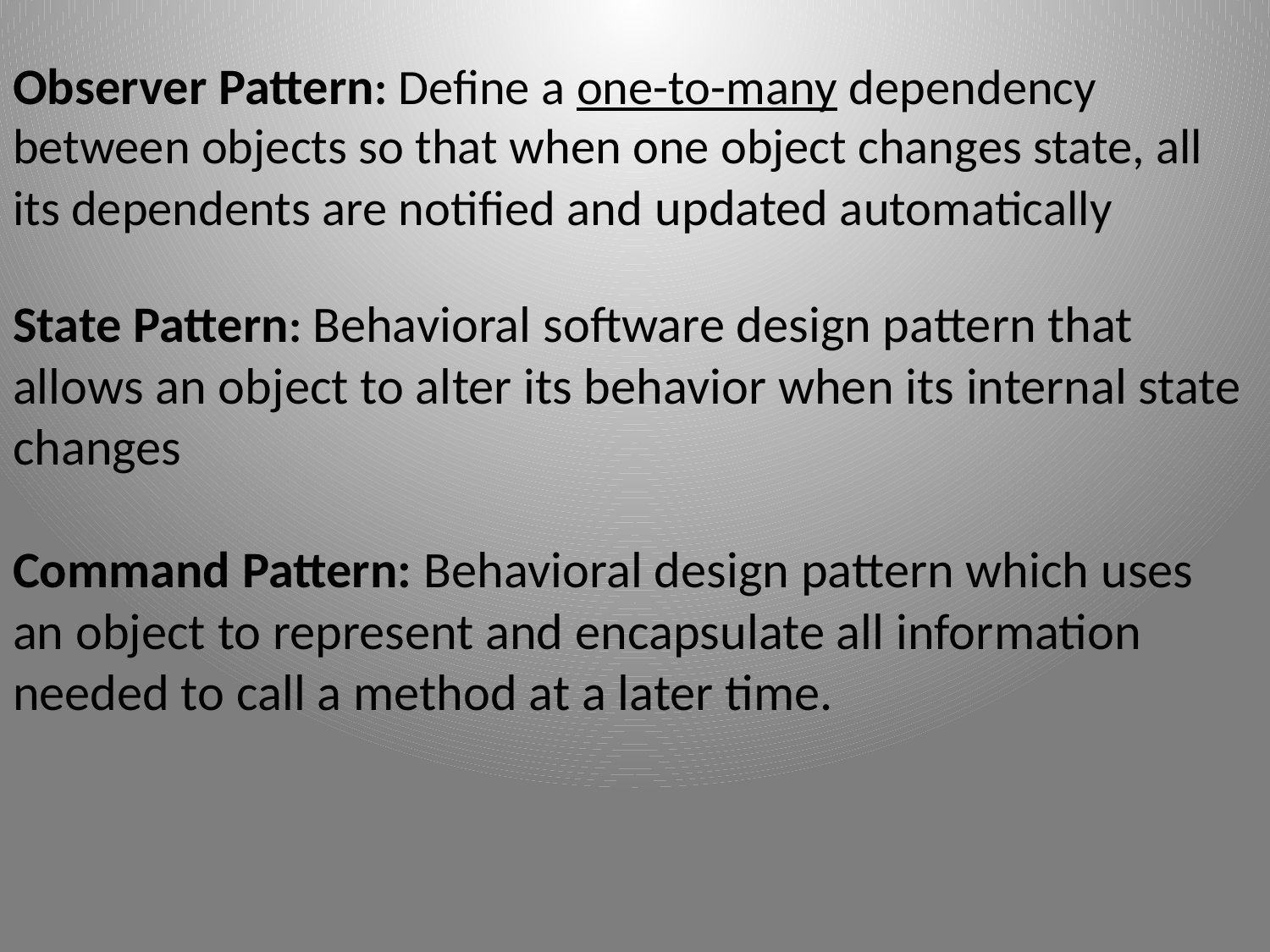

# Observer Pattern: Define a one-to-many dependency between objects so that when one object changes state, all its dependents are notified and updated automatically State Pattern: Behavioral software design pattern that allows an object to alter its behavior when its internal state changes Command Pattern: Behavioral design pattern which uses an object to represent and encapsulate all information needed to call a method at a later time.